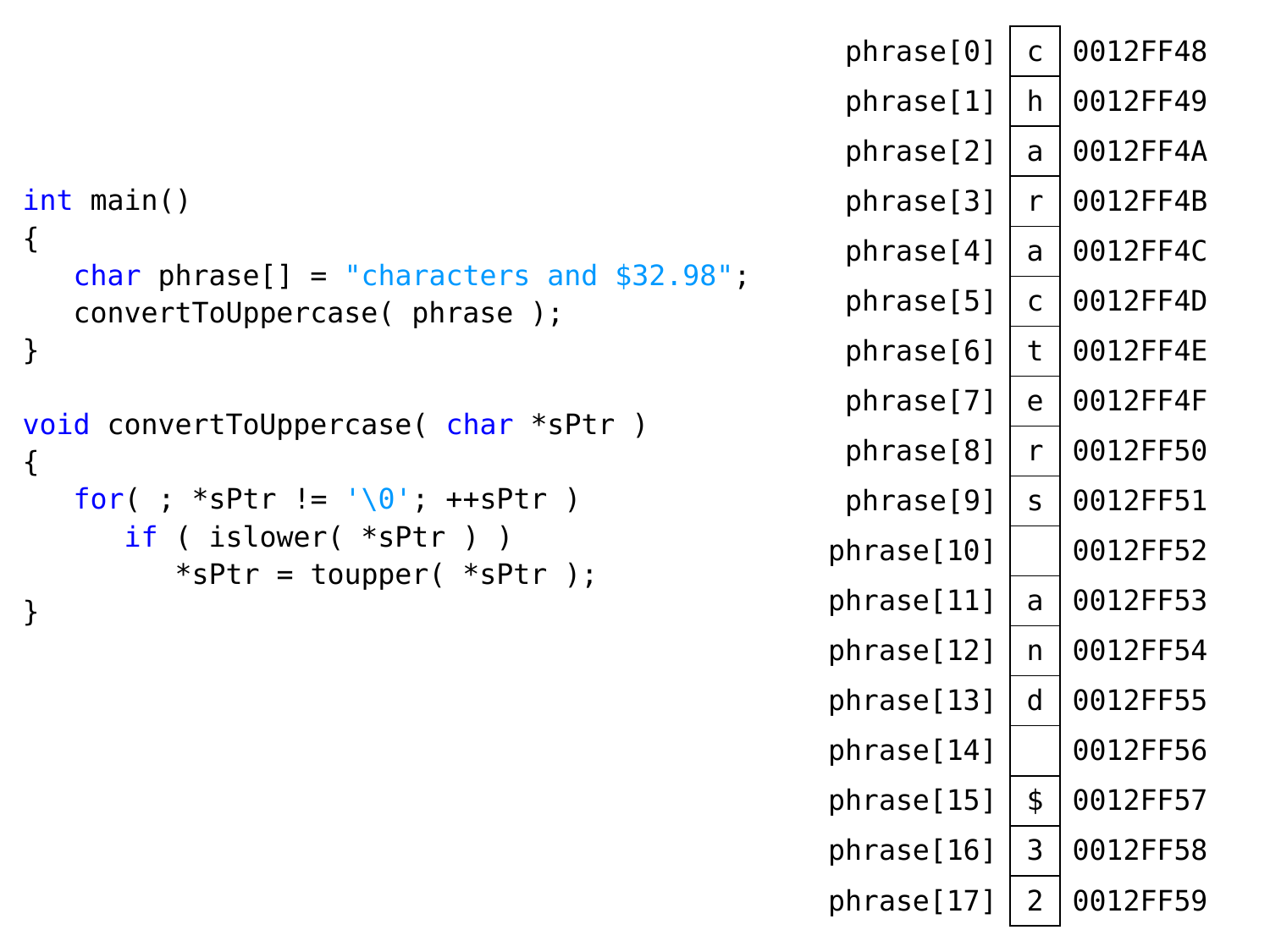

| phrase[0] | c | 0012FF48 |
| --- | --- | --- |
| phrase[1] | h | 0012FF49 |
| phrase[2] | a | 0012FF4A |
| phrase[3] | r | 0012FF4B |
| phrase[4] | a | 0012FF4C |
| phrase[5] | c | 0012FF4D |
| phrase[6] | t | 0012FF4E |
| phrase[7] | e | 0012FF4F |
| phrase[8] | r | 0012FF50 |
| phrase[9] | s | 0012FF51 |
| phrase[10] |  | 0012FF52 |
| phrase[11] | a | 0012FF53 |
| phrase[12] | n | 0012FF54 |
| phrase[13] | d | 0012FF55 |
| phrase[14] |  | 0012FF56 |
| phrase[15] | $ | 0012FF57 |
| phrase[16] | 3 | 0012FF58 |
| phrase[17] | 2 | 0012FF59 |
int main()
{
   char phrase[] = "characters and $32.98";
   convertToUppercase( phrase );
}

void convertToUppercase( char *sPtr )
{
   for( ; *sPtr != '\0'; ++sPtr )
      if ( islower( *sPtr ) )
         *sPtr = toupper( *sPtr );
}